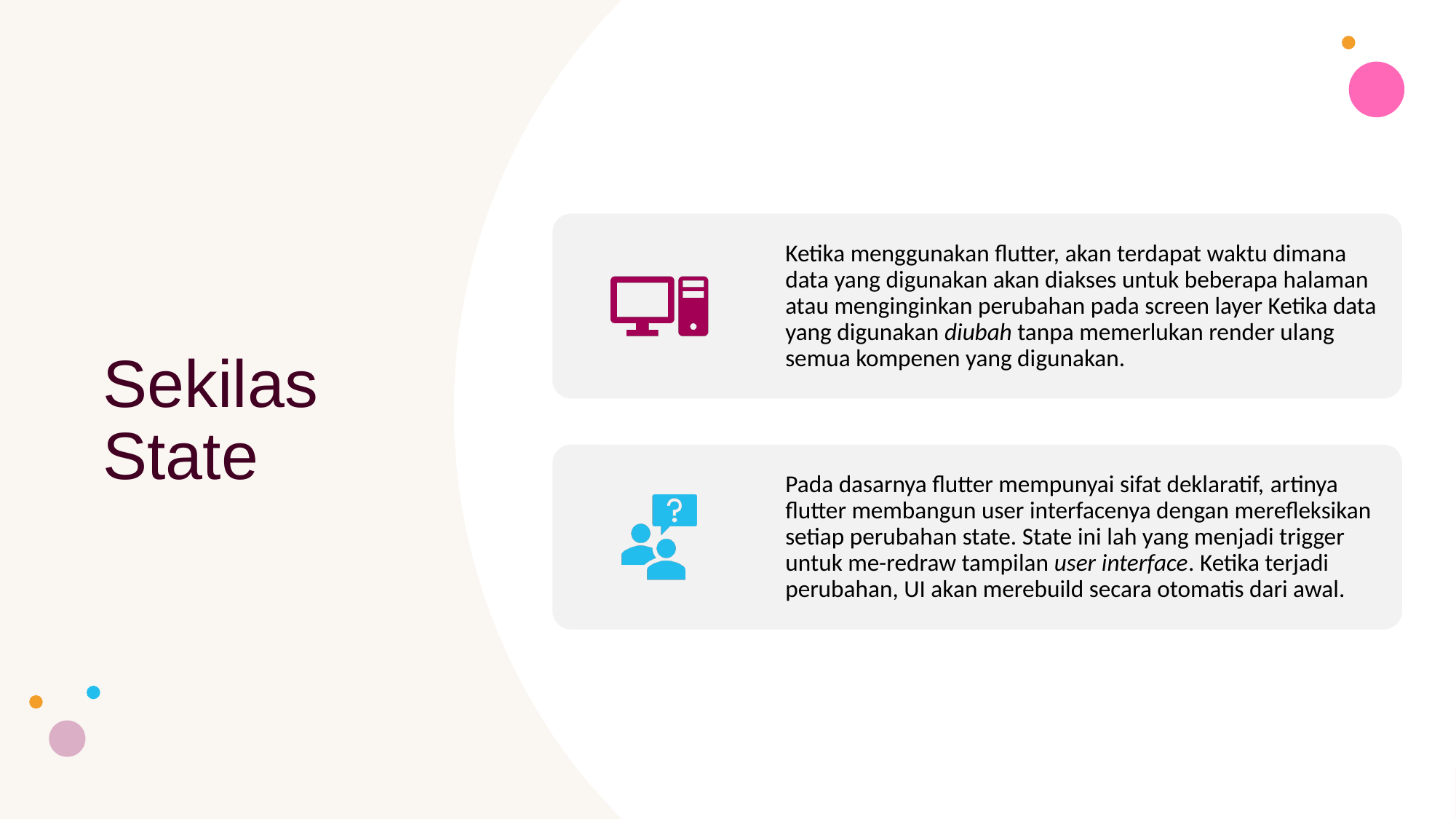

# Sekilas State
Ketika menggunakan flutter, akan terdapat waktu dimana data yang digunakan akan diakses untuk beberapa halaman atau menginginkan perubahan pada screen layer Ketika data yang digunakan diubah tanpa memerlukan render ulang semua kompenen yang digunakan.
Pada dasarnya flutter mempunyai sifat deklaratif, artinya flutter membangun user interfacenya dengan merefleksikan setiap perubahan state. State ini lah yang menjadi trigger untuk me-redraw tampilan user interface. Ketika terjadi perubahan, UI akan merebuild secara otomatis dari awal.